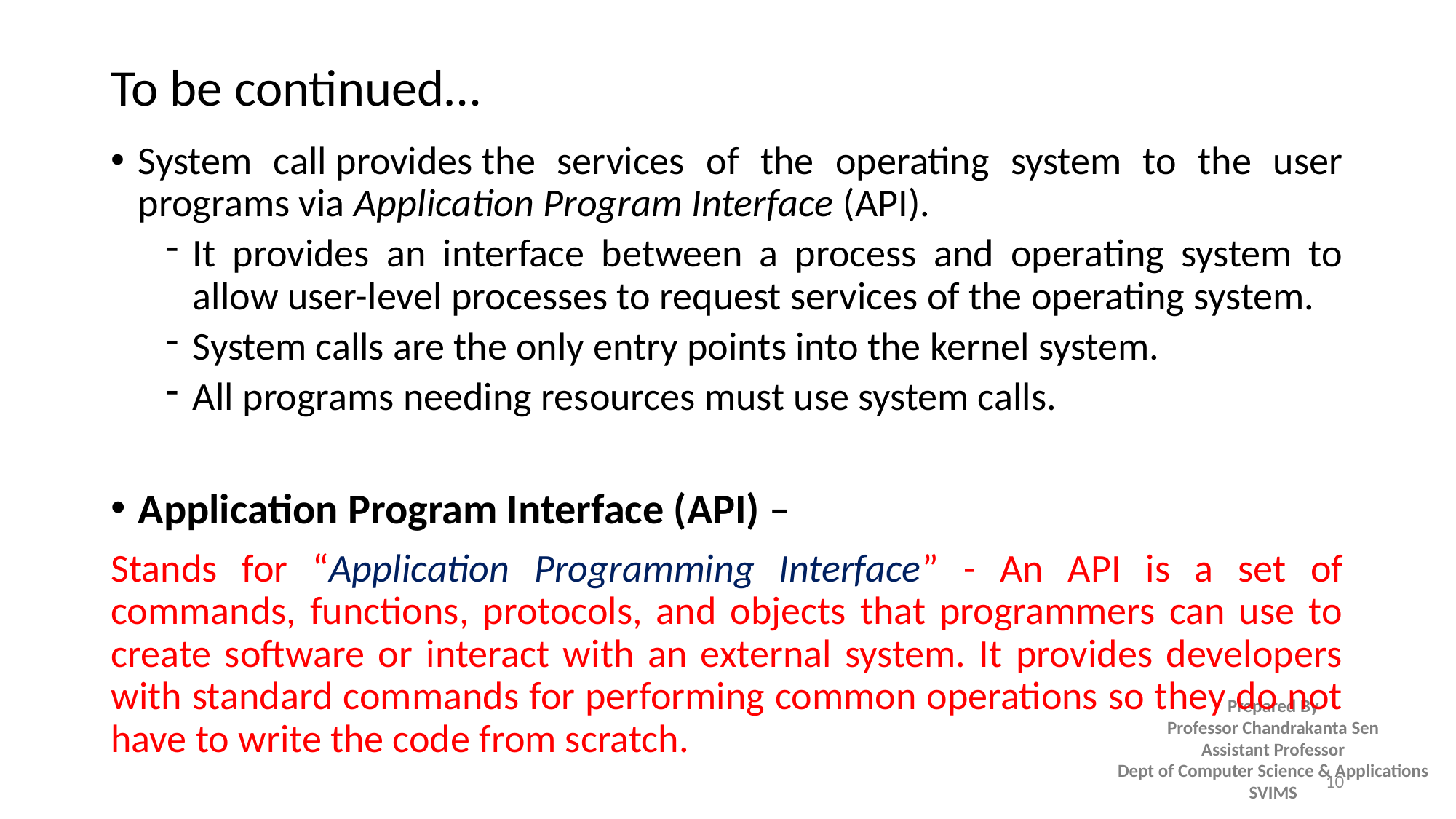

# To be continued…
System call provides the services of the operating system to the user programs via Application Program Interface (API).
It provides an interface between a process and operating system to allow user-level processes to request services of the operating system.
System calls are the only entry points into the kernel system.
All programs needing resources must use system calls.

Application Program Interface (API) –
Stands for “Application Programming Interface” - An API is a set of commands, functions, protocols, and objects that programmers can use to create software or interact with an external system. It provides developers with standard commands for performing common operations so they do not have to write the code from scratch.
10